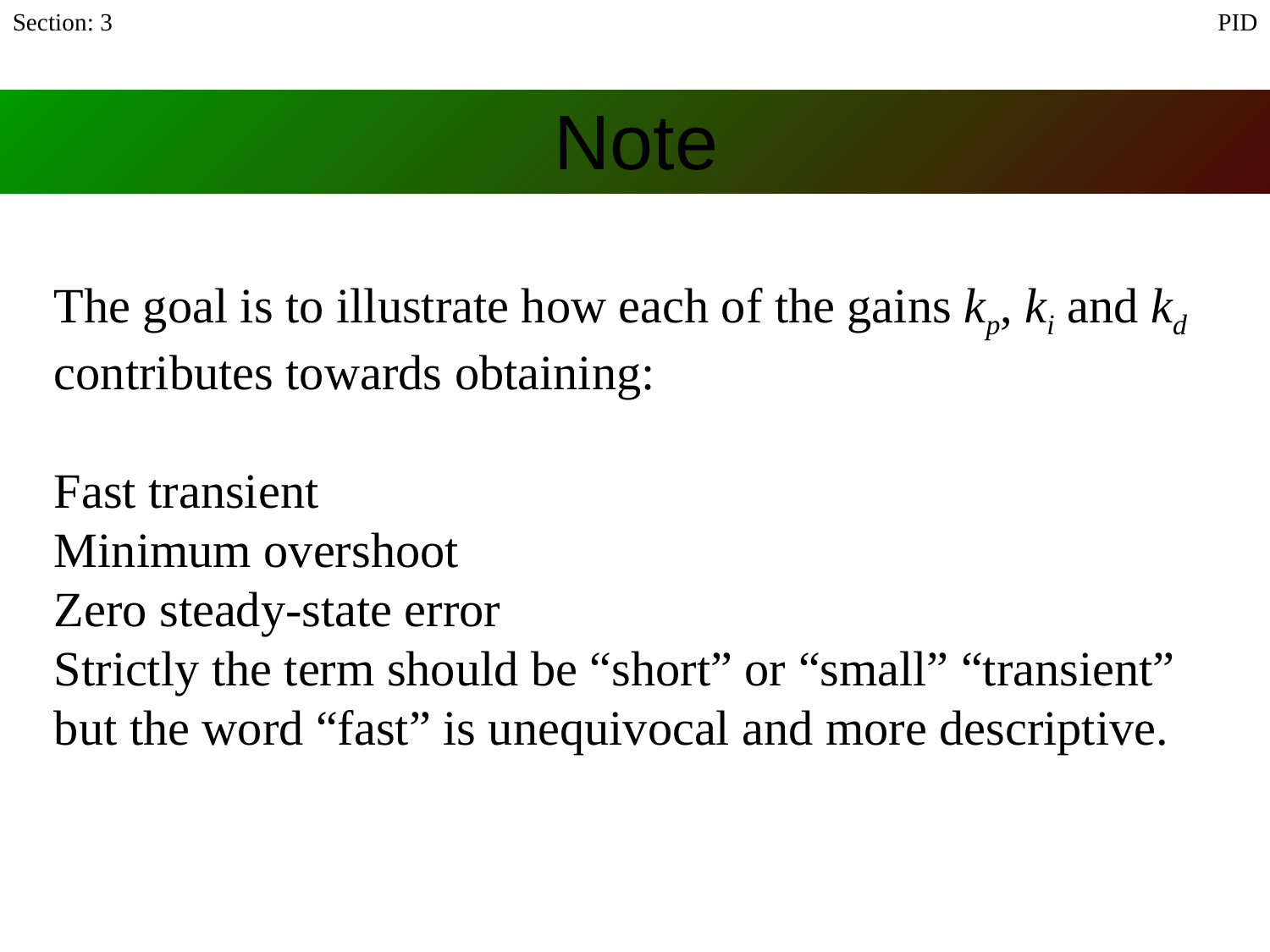

Section: 3
PID
# Note

The goal is to illustrate how each of the gains kp, ki and kd contributes towards obtaining:

Fast transient
Minimum overshoot
Zero steady-state error
Strictly the term should be “short” or “small” “transient” but the word “fast” is unequivocal and more descriptive.